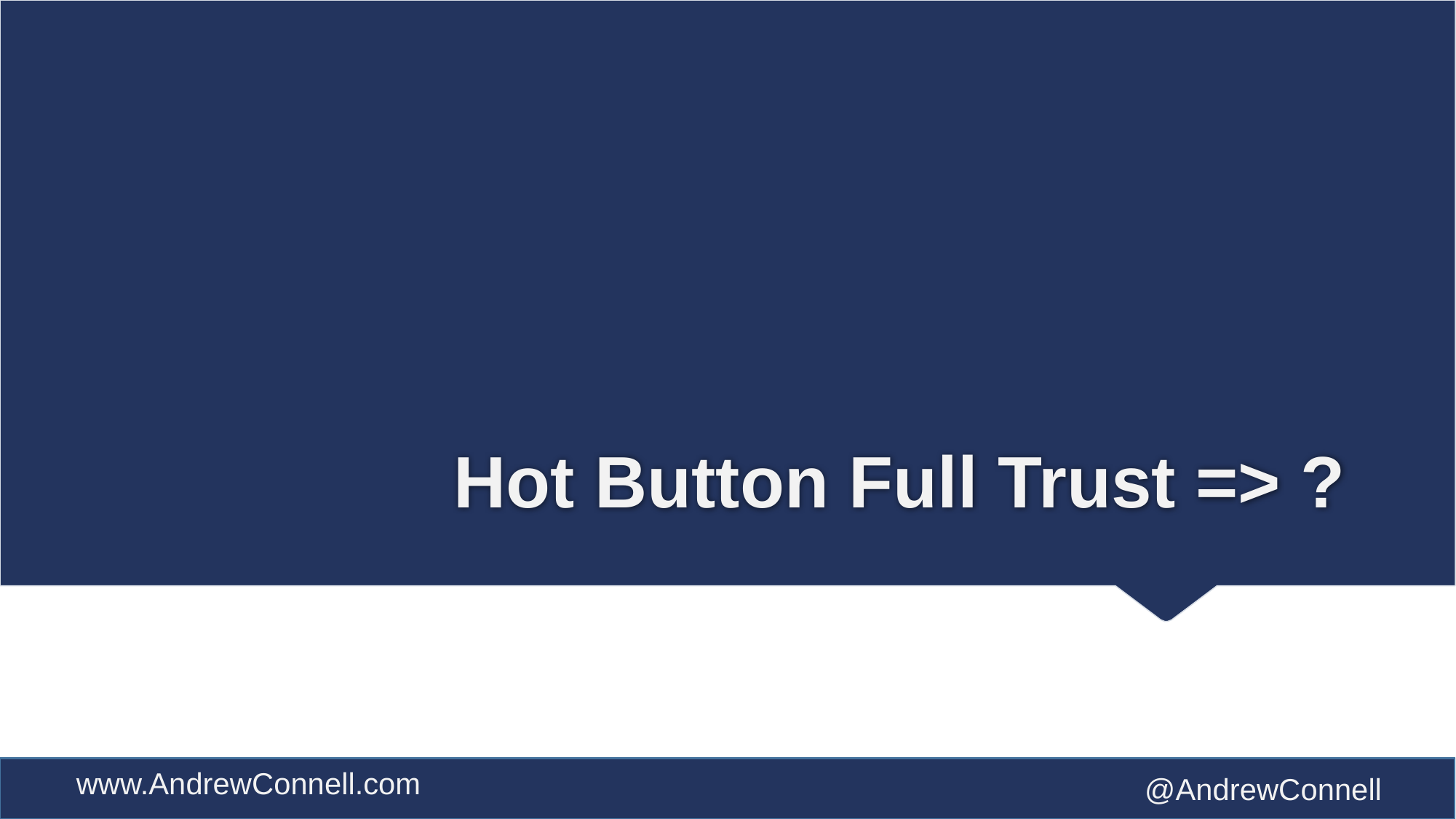

# Hot Button Full Trust => ?